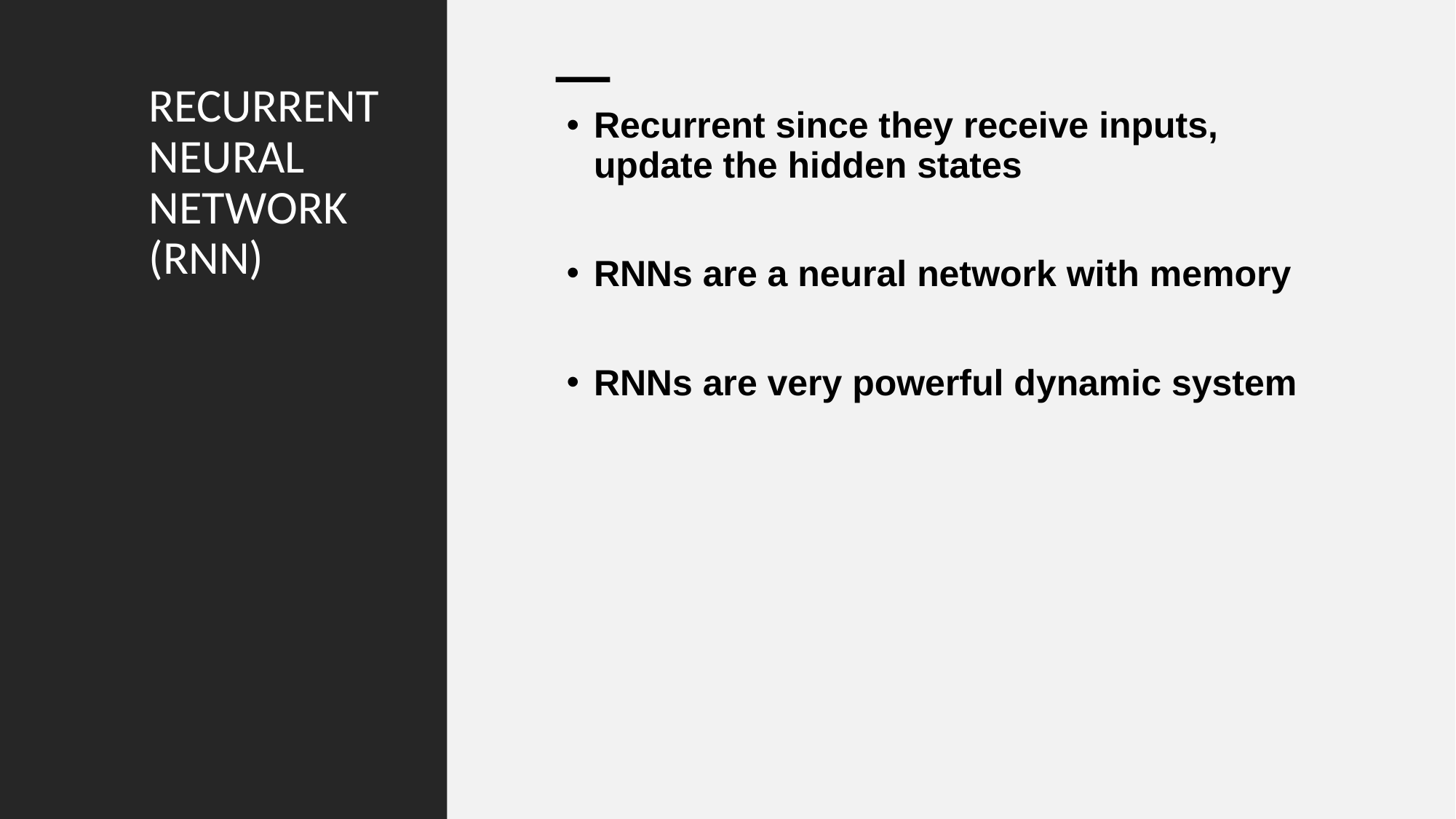

# RECURRENT NEURAL NETWORK (RNN)

Recurrent since they receive inputs, update the hidden states

RNNs are a neural network with memory

RNNs are very powerful dynamic system